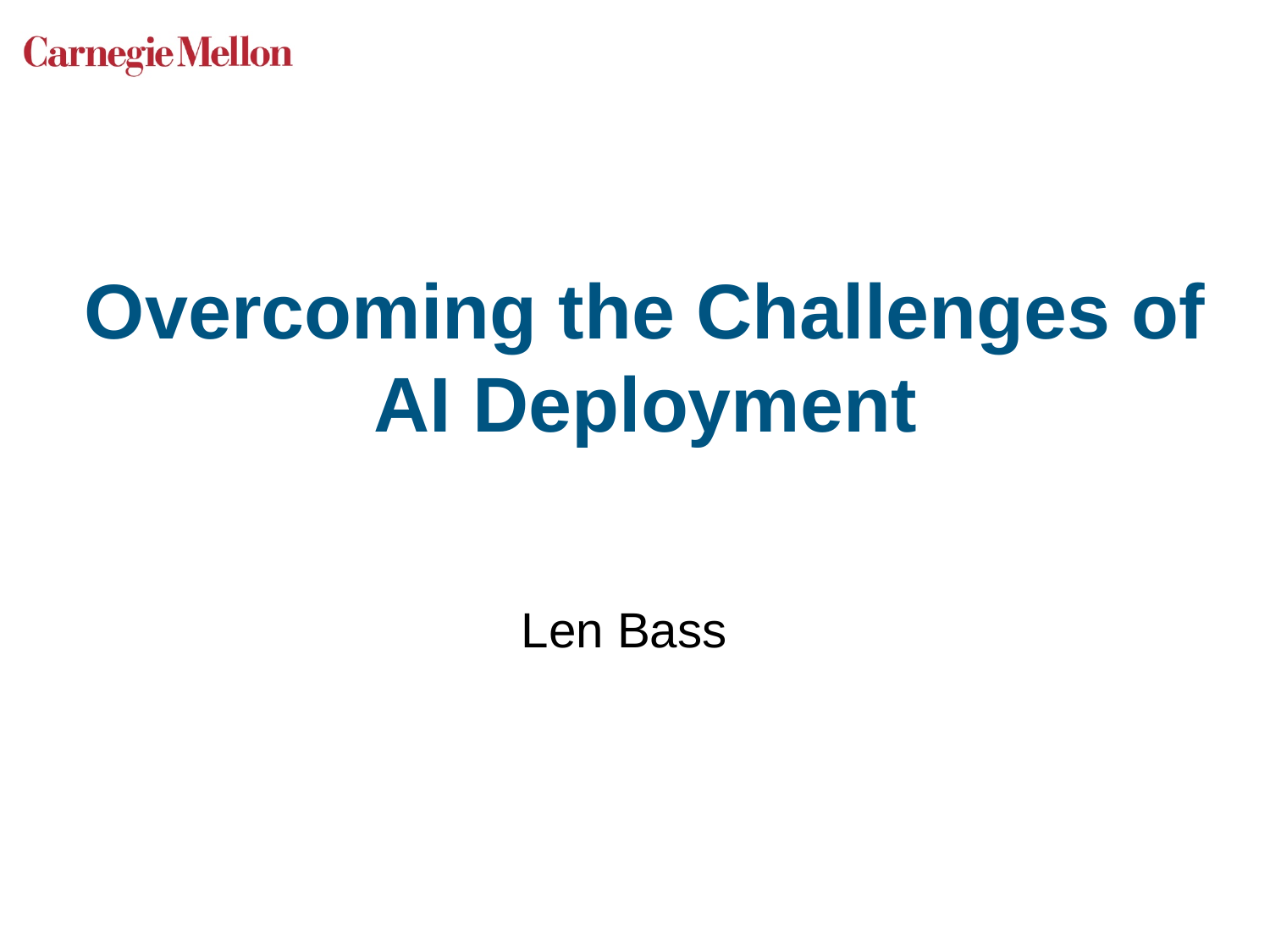

# Overcoming the Challenges of AI Deployment
Len Bass